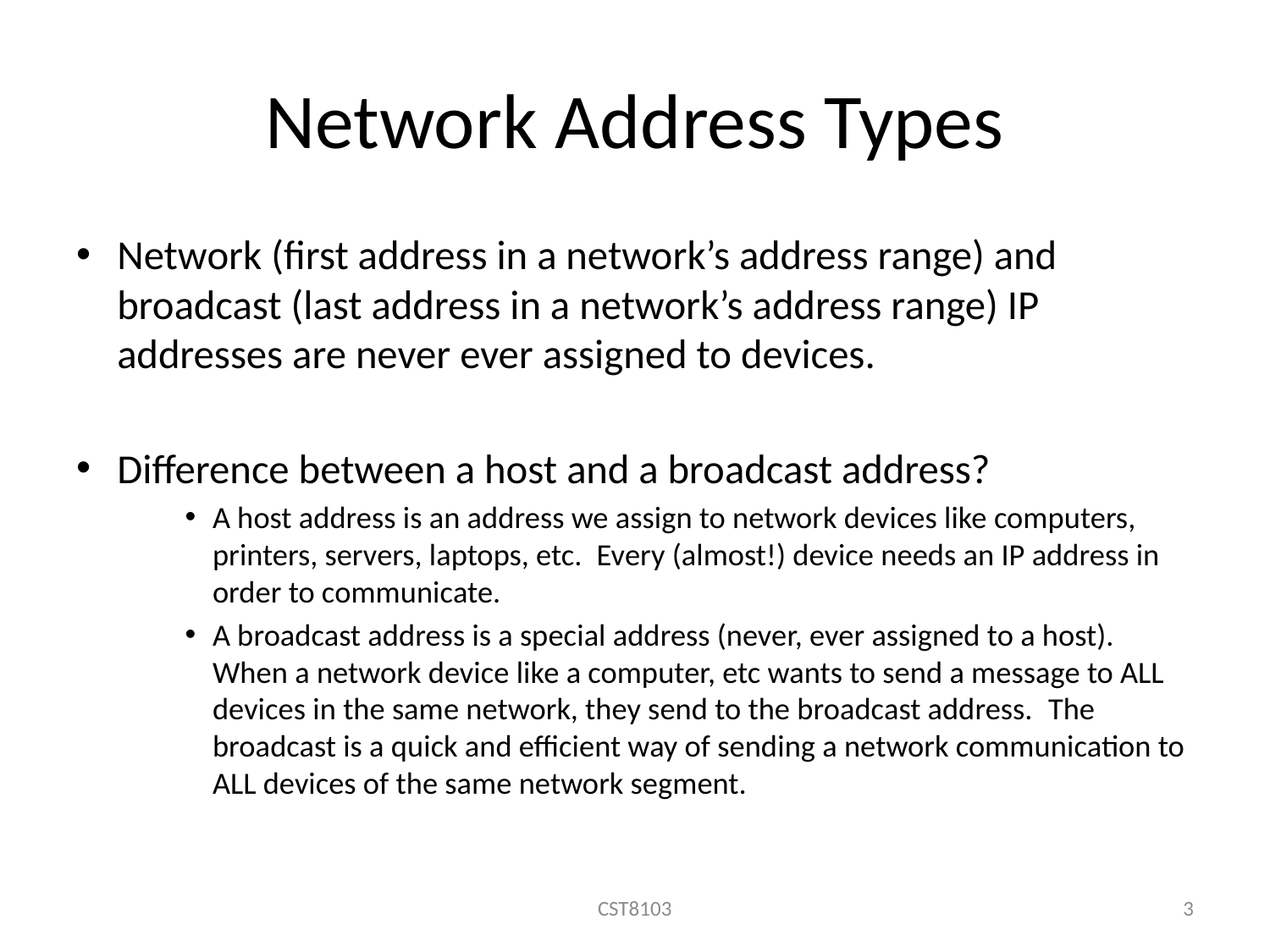

# Network Address Types
Network (first address in a network’s address range) and broadcast (last address in a network’s address range) IP addresses are never ever assigned to devices.

Difference between a host and a broadcast address?
A host address is an address we assign to network devices like computers, printers, servers, laptops, etc.  Every (almost!) device needs an IP address in order to communicate.
A broadcast address is a special address (never, ever assigned to a host).  When a network device like a computer, etc wants to send a message to ALL devices in the same network, they send to the broadcast address.  The broadcast is a quick and efficient way of sending a network communication to ALL devices of the same network segment.

CST8103
3